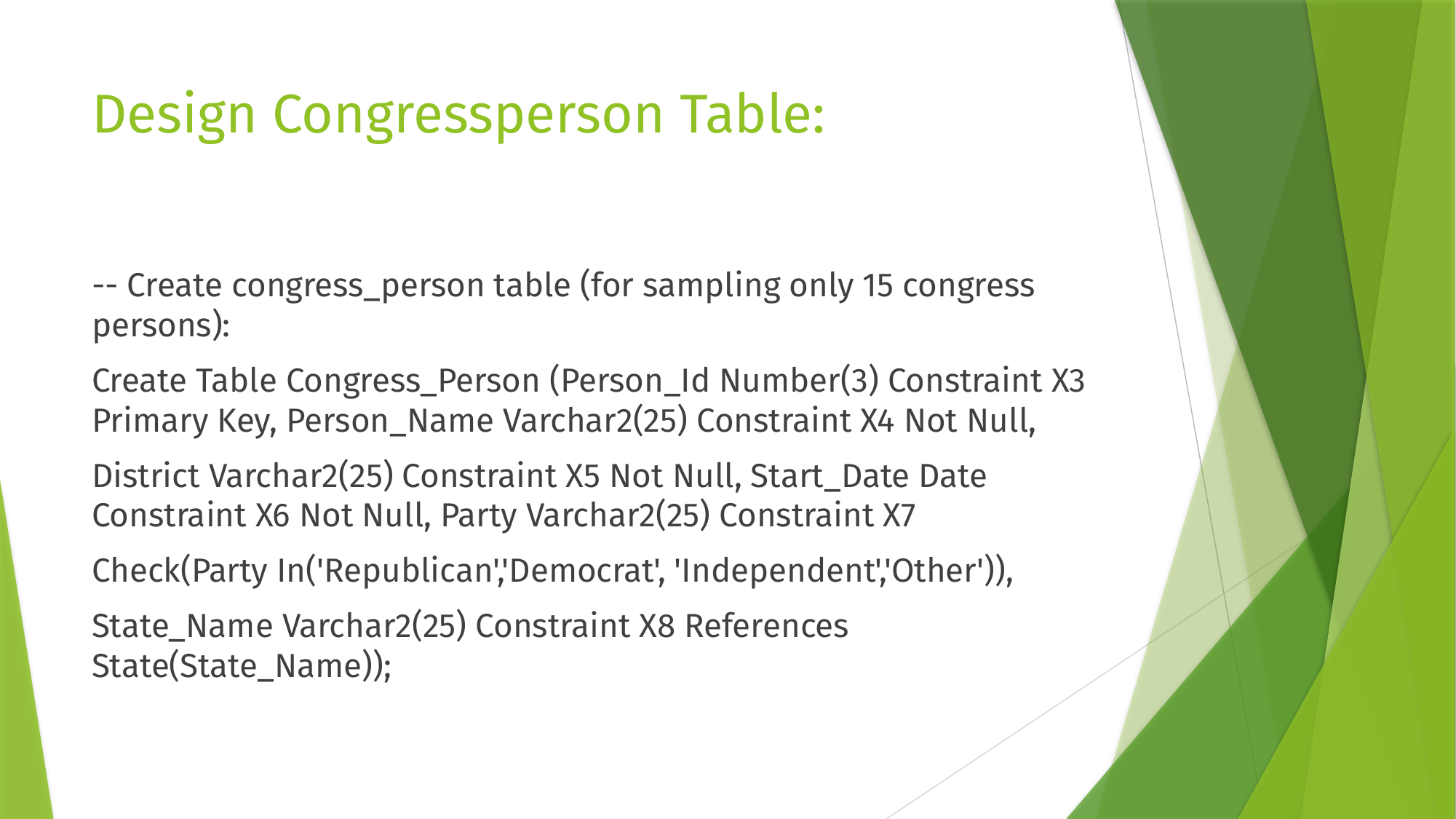

# Design Congressperson Table:
-- Create congress_person table (for sampling only 15 congress persons):
Create Table Congress_Person (Person_Id Number(3) Constraint X3 Primary Key, Person_Name Varchar2(25) Constraint X4 Not Null,
District Varchar2(25) Constraint X5 Not Null, Start_Date Date Constraint X6 Not Null, Party Varchar2(25) Constraint X7
Check(Party In('Republican','Democrat', 'Independent','Other')),
State_Name Varchar2(25) Constraint X8 References State(State_Name));